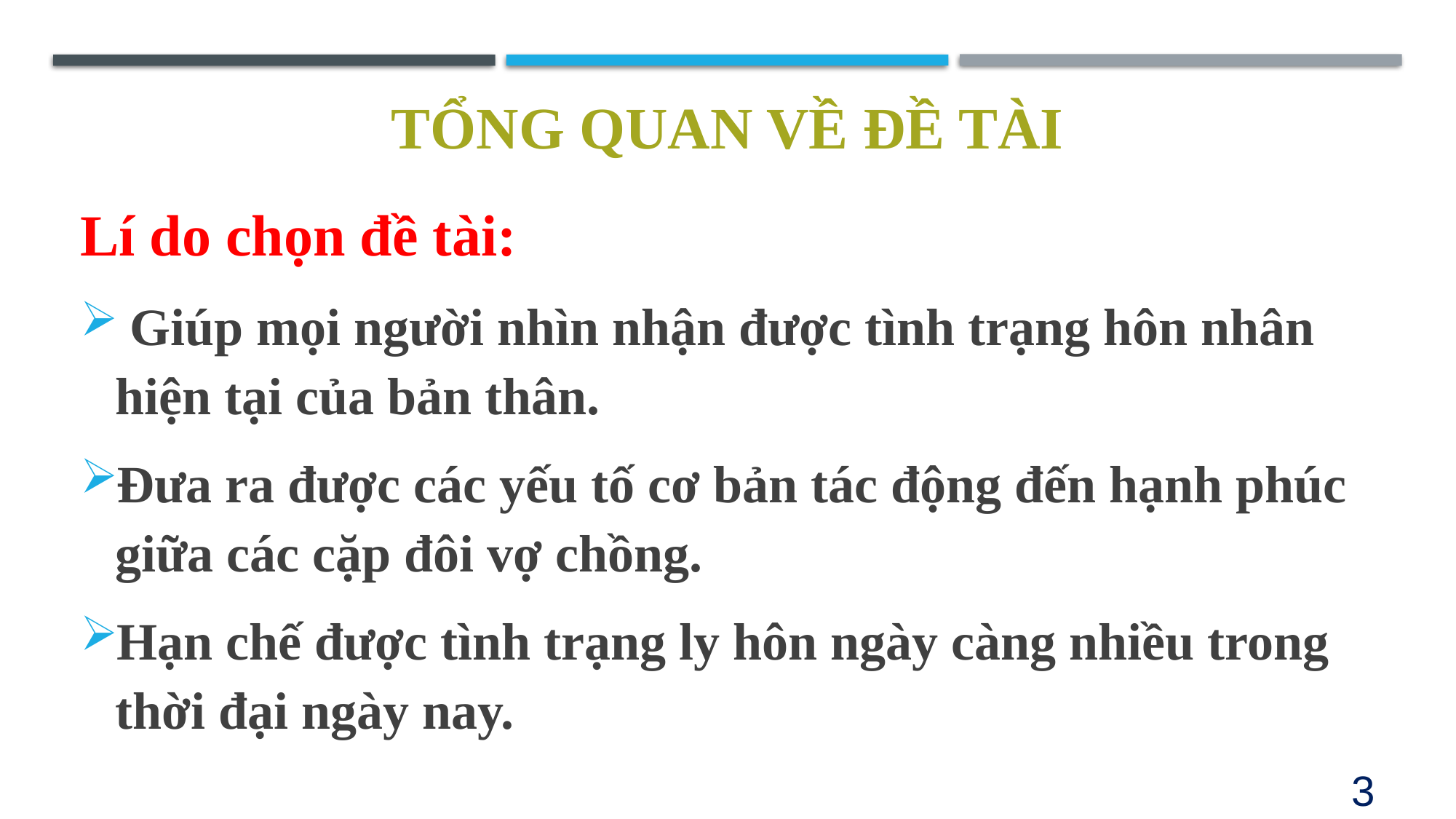

# Tổng quan về đề tài
Lí do chọn đề tài:
 Giúp mọi người nhìn nhận được tình trạng hôn nhân hiện tại của bản thân.
Đưa ra được các yếu tố cơ bản tác động đến hạnh phúc giữa các cặp đôi vợ chồng.
Hạn chế được tình trạng ly hôn ngày càng nhiều trong thời đại ngày nay.
3